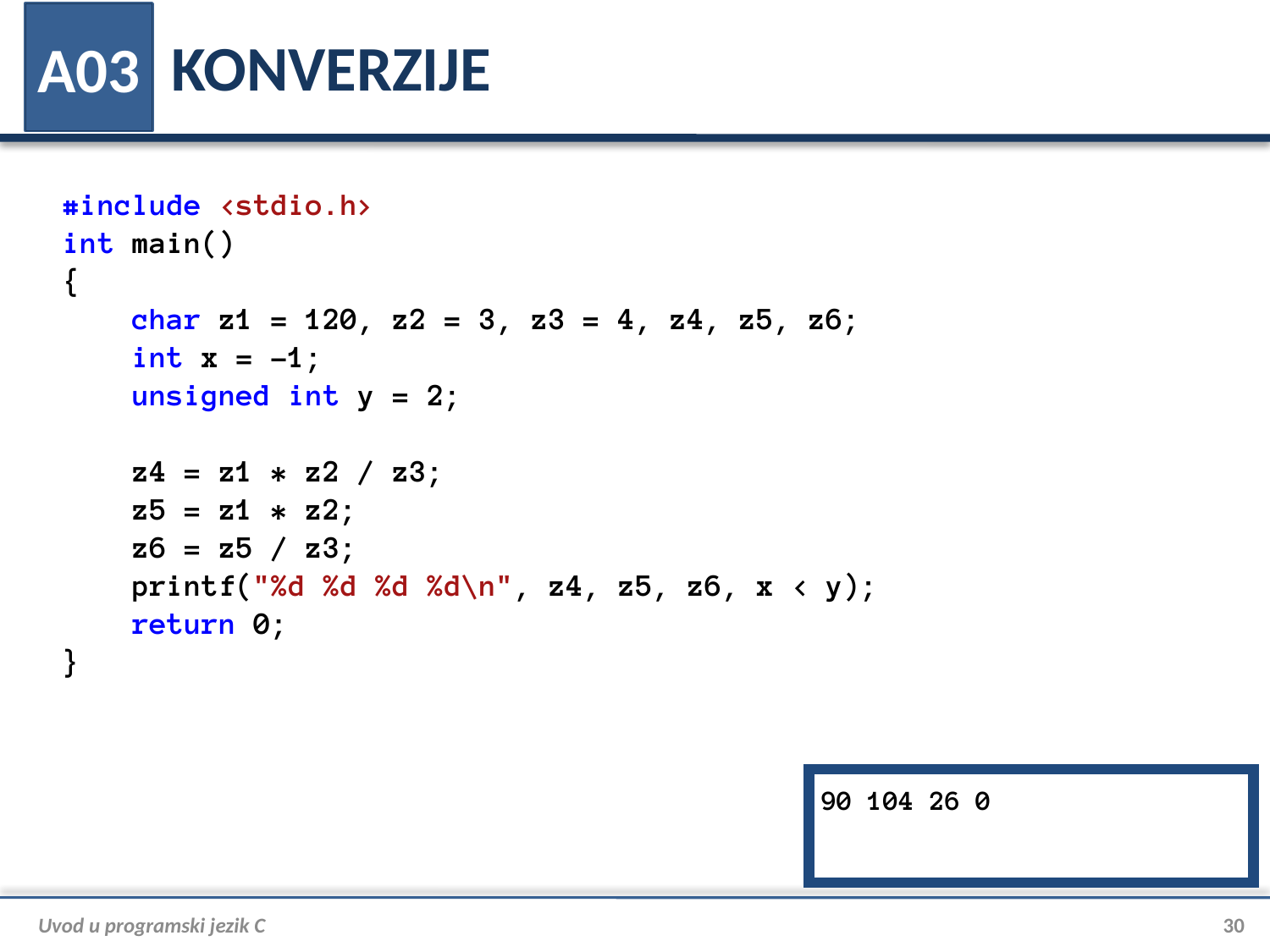

# KONVERZIJE
A03
#include <stdio.h>
int main()
{
    char z1 = 120, z2 = 3, z3 = 4, z4, z5, z6;
    int x = -1;
    unsigned int y = 2;

    z4 = z1 * z2 / z3;
    z5 = z1 * z2;
    z6 = z5 / z3;
    printf("%d %d %d %d\n", z4, z5, z6, x < y);
    return 0;
}
90 104 26 0
Uvod u programski jezik C
30